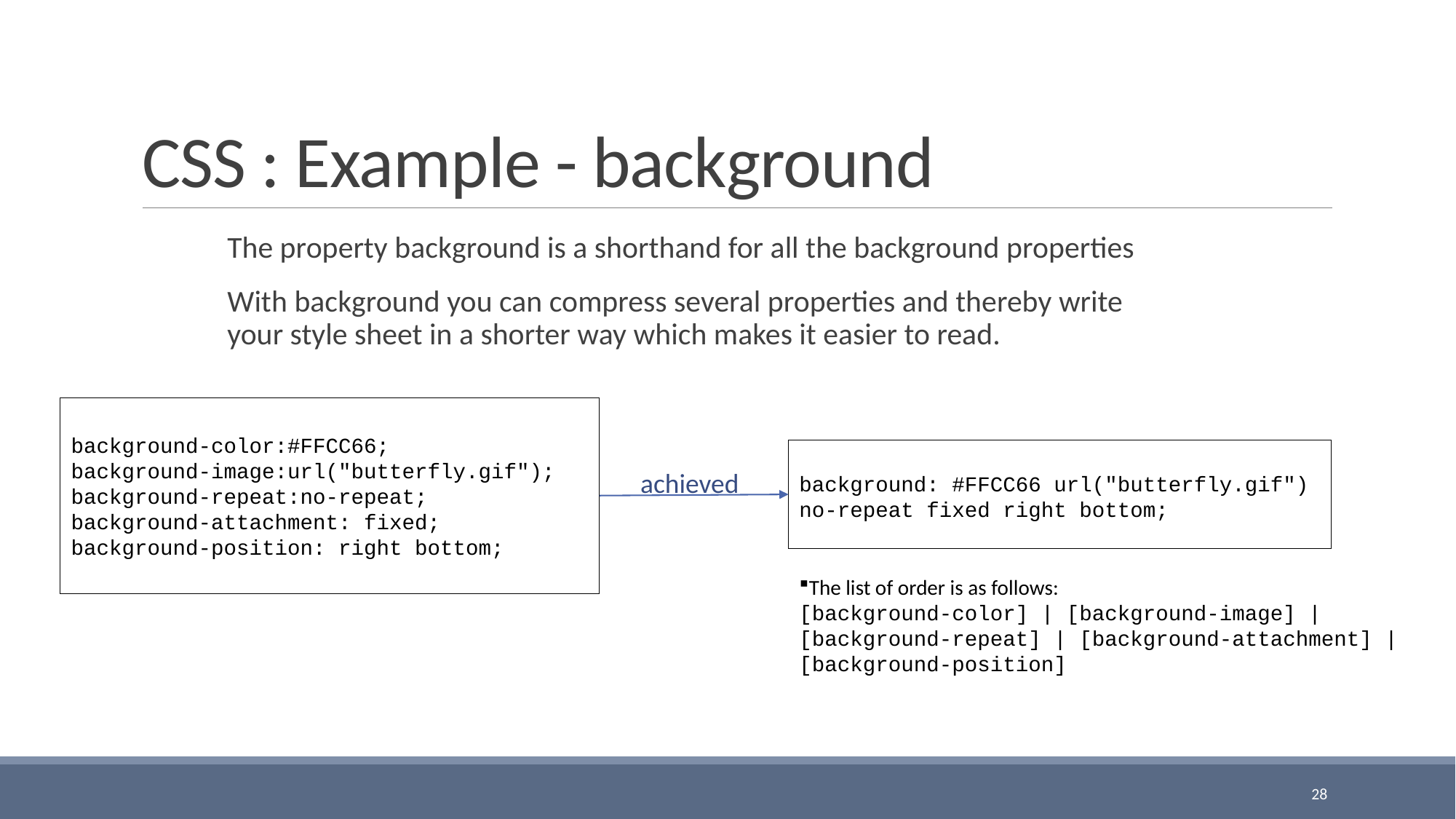

# CSS : Example - background
The property background is a shorthand for all the background properties
With background you can compress several properties and thereby write your style sheet in a shorter way which makes it easier to read.

background-color:#FFCC66;
background-image:url("butterfly.gif");
background-repeat:no-repeat;
background-attachment: fixed;
background-position: right bottom;

background: #FFCC66 url("butterfly.gif") no-repeat fixed right bottom;

achieved
The list of order is as follows:
[background-color] | [background-image] | [background-repeat] | [background-attachment] | [background-position]
28